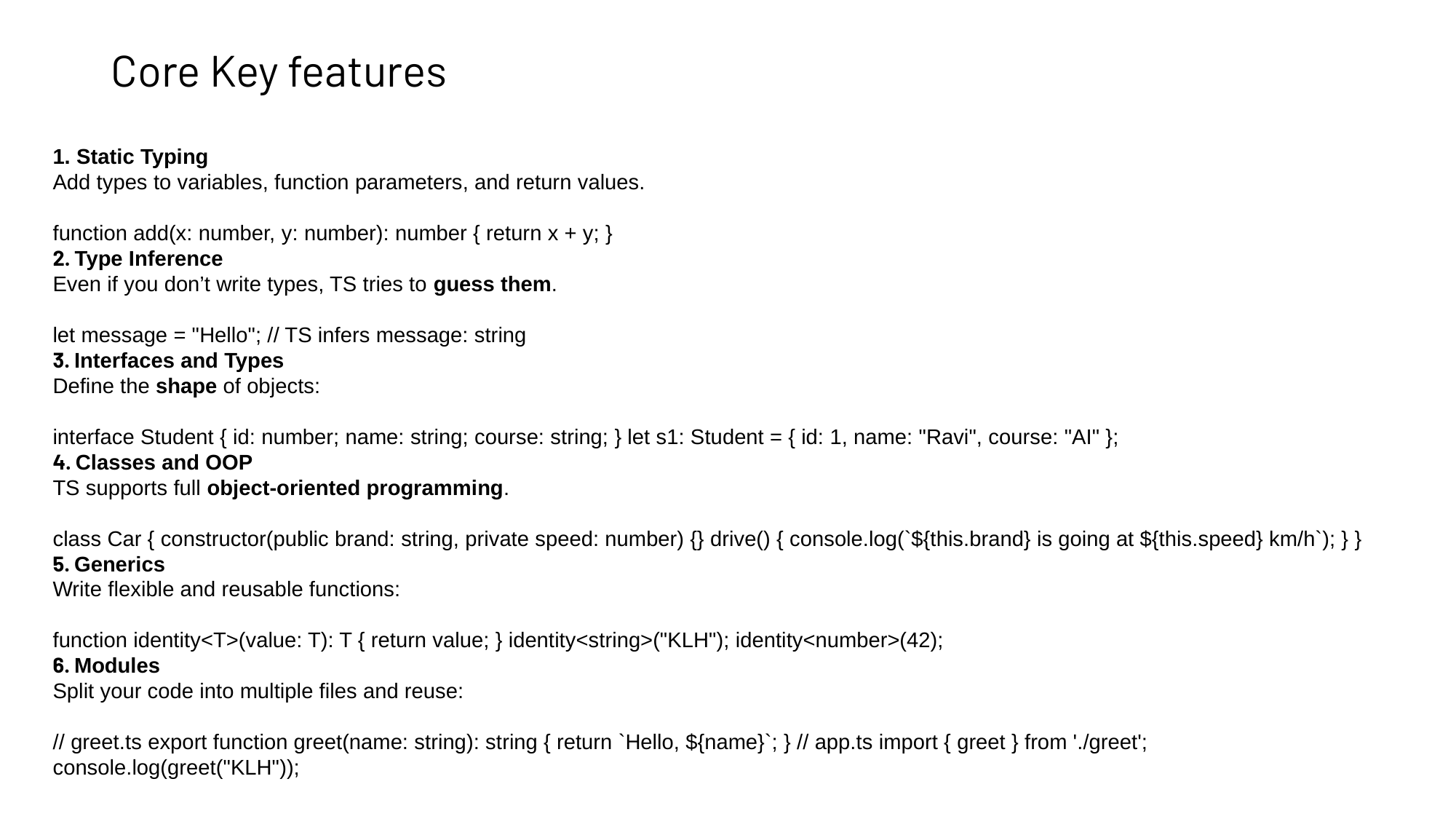

# Core Key features
1. Static Typing
Add types to variables, function parameters, and return values.

function add(x: number, y: number): number { return x + y; }
2. Type Inference
Even if you don’t write types, TS tries to guess them.

let message = "Hello"; // TS infers message: string
3. Interfaces and Types
Define the shape of objects:

interface Student { id: number; name: string; course: string; } let s1: Student = { id: 1, name: "Ravi", course: "AI" };
4. Classes and OOP
TS supports full object-oriented programming.

class Car { constructor(public brand: string, private speed: number) {} drive() { console.log(`${this.brand} is going at ${this.speed} km/h`); } }
5. Generics
Write flexible and reusable functions:

function identity<T>(value: T): T { return value; } identity<string>("KLH"); identity<number>(42);
6. Modules
Split your code into multiple files and reuse:

// greet.ts export function greet(name: string): string { return `Hello, ${name}`; } // app.ts import { greet } from './greet'; console.log(greet("KLH"));